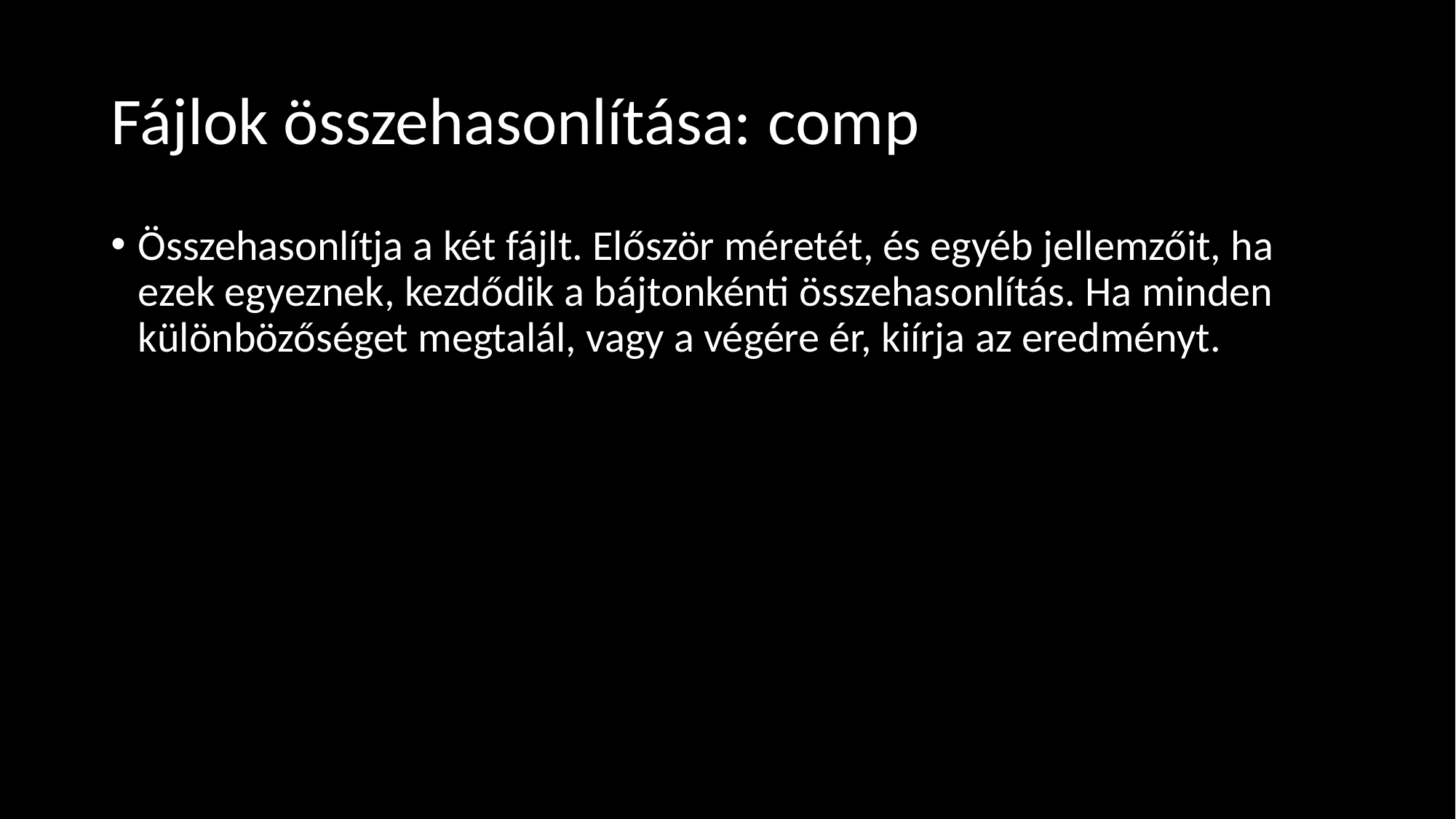

# Fájlok összehasonlítása: comp
Összehasonlítja a két fájlt. Először méretét, és egyéb jellemzőit, ha ezek egyeznek, kezdődik a bájtonkénti összehasonlítás. Ha minden különbözőséget megtalál, vagy a végére ér, kiírja az eredményt.